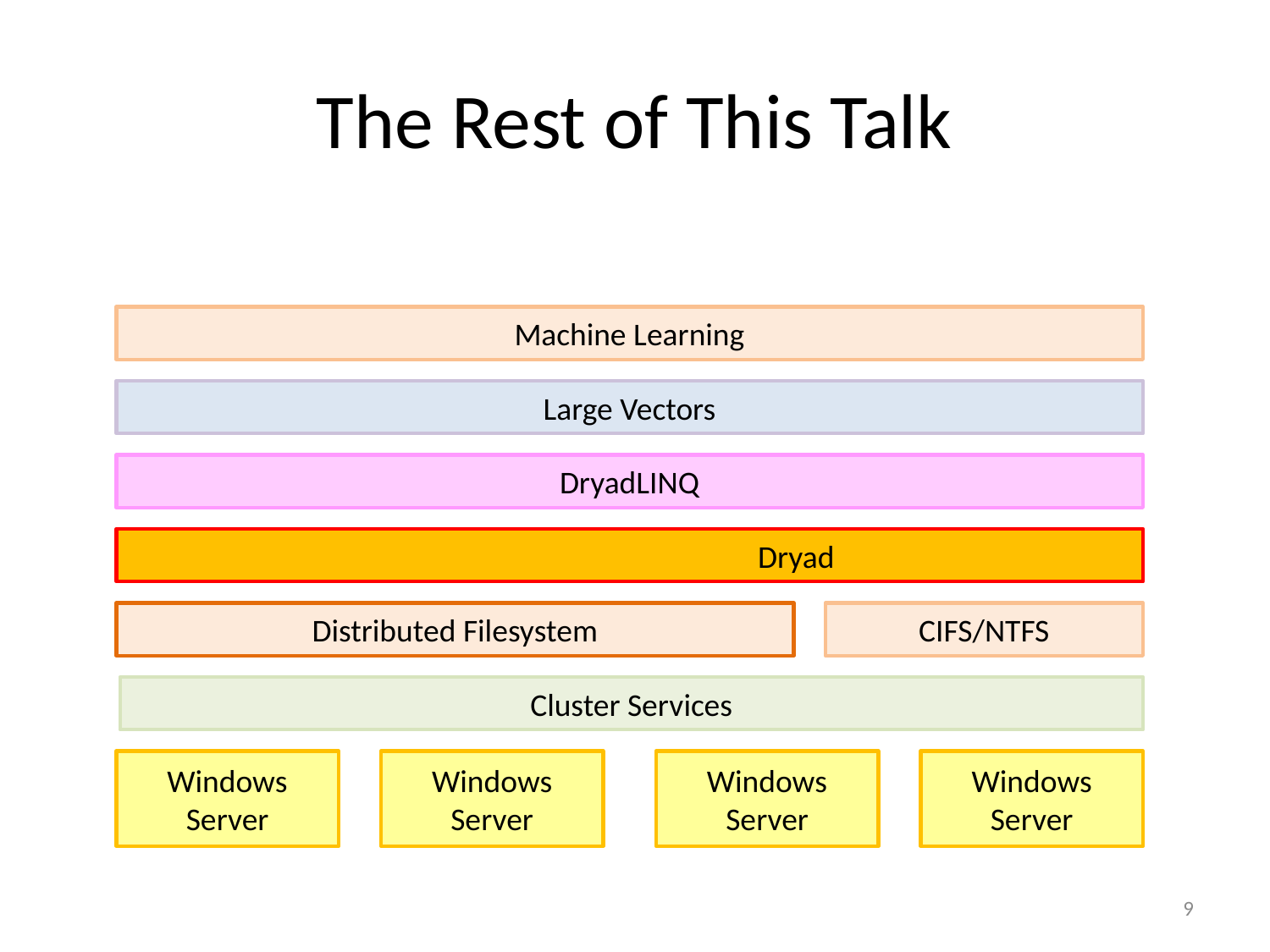

# The Rest of This Talk
Machine Learning
Large Vectors
DryadLINQ
		           Dryad
Distributed Filesystem
CIFS/NTFS
Cluster Services
Windows Server
Windows Server
Windows Server
Windows Server
9